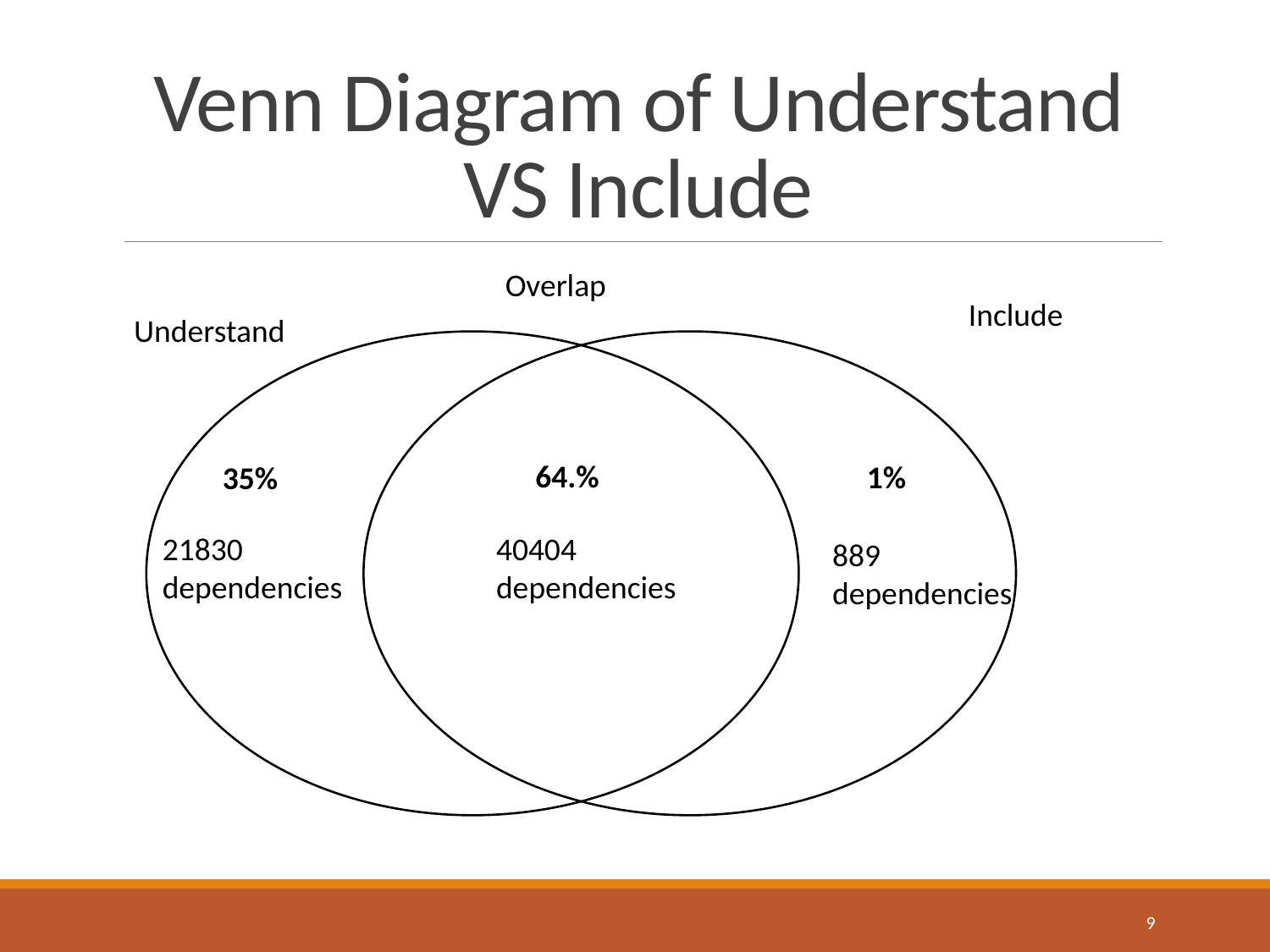

# Venn Diagram of Understand VS Include
Overlap
Include
Understand

64.%
1%
35%
21830
dependencies
40404
dependencies
889
dependencies
9